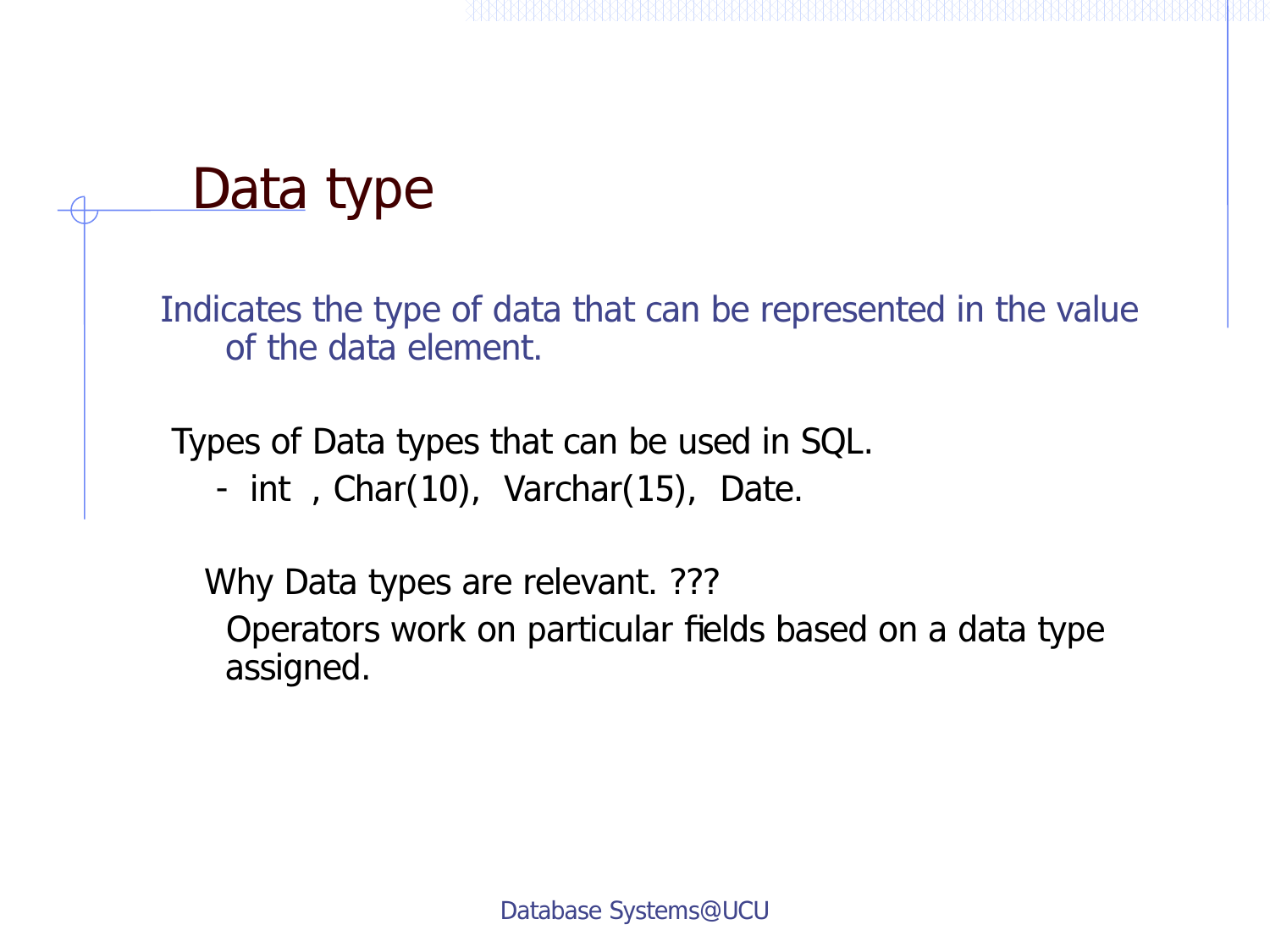

Data type
Indicates the type of data that can be represented in the value of the data element.

 Types of Data types that can be used in SQL.
     -  int  , Char(10),  Varchar(15),  Date.

    Why Data types are relevant. ???
      Operators work on particular fields based on a data type assigned.

Database Systems@UCU
21